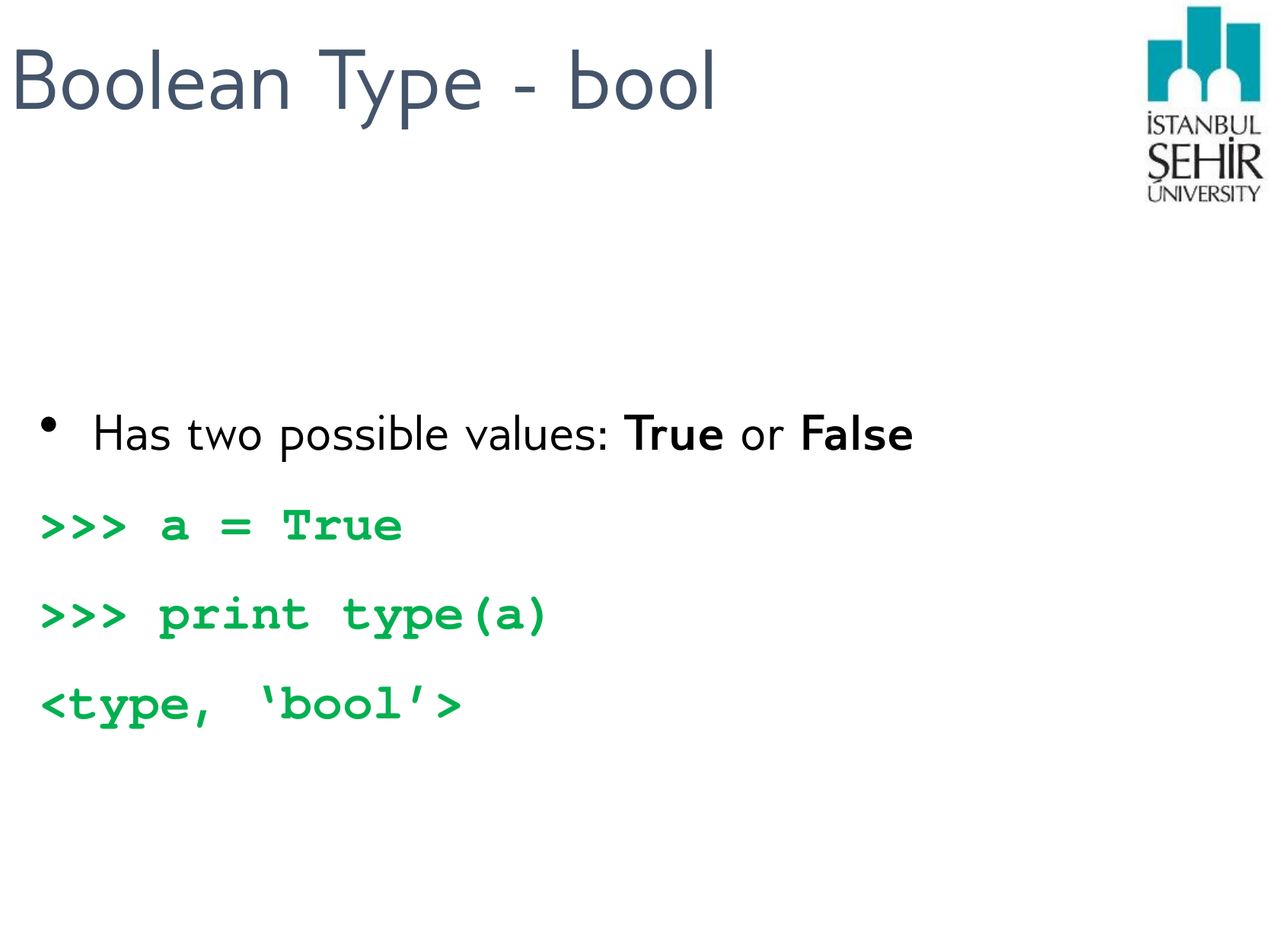

# Boolean Type - bool
Has two possible values: True or False
>>> a = True
>>> print type(a)
<type, ‘bool’>